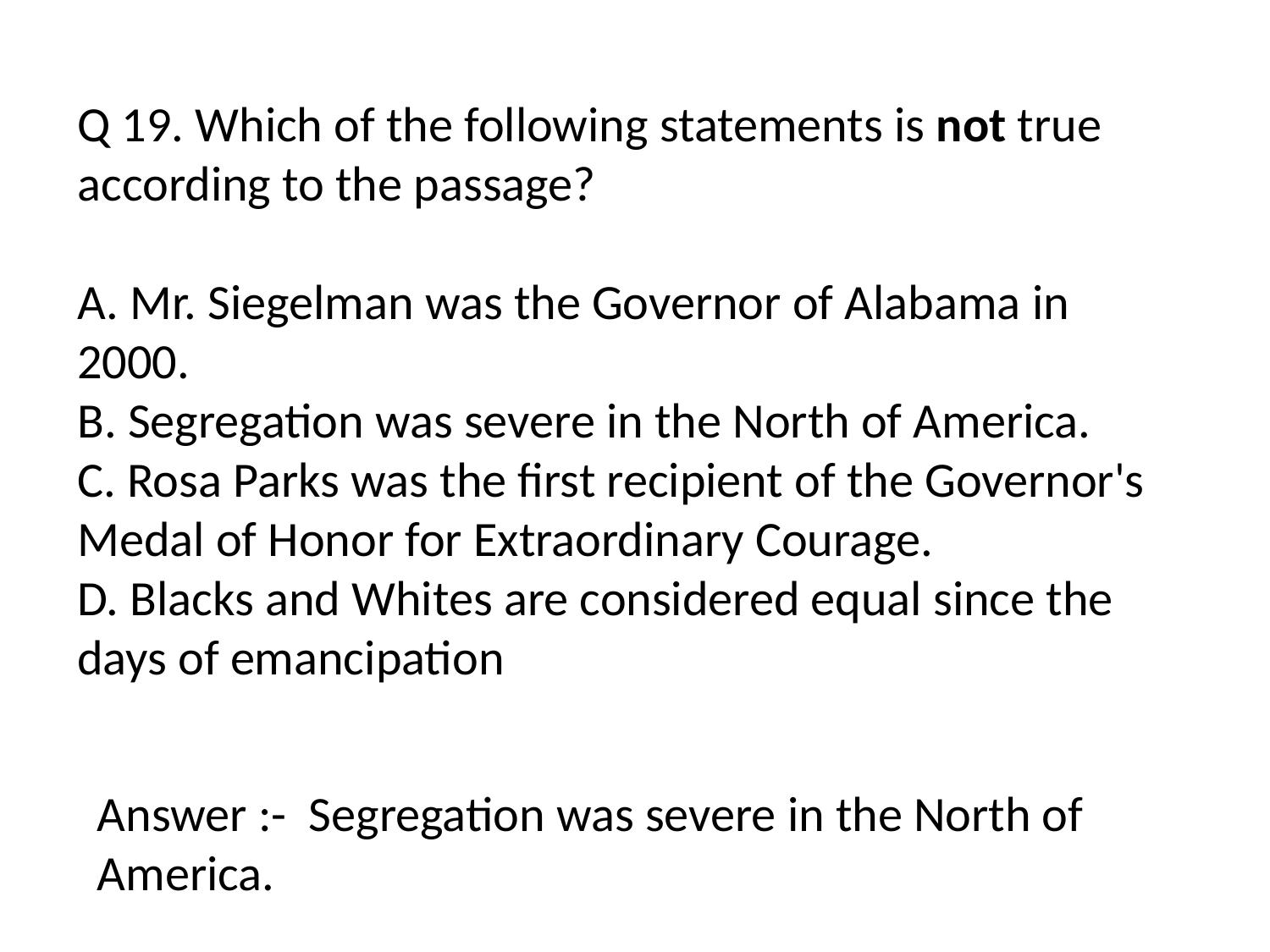

Q 19. Which of the following statements is not true according to the passage?

A. Mr. Siegelman was the Governor of Alabama in 2000.
B. Segregation was severe in the North of America.
C. Rosa Parks was the first recipient of the Governor's Medal of Honor for Extraordinary Courage.
D. Blacks and Whites are considered equal since the days of emancipation
Answer :-  Segregation was severe in the North of America.